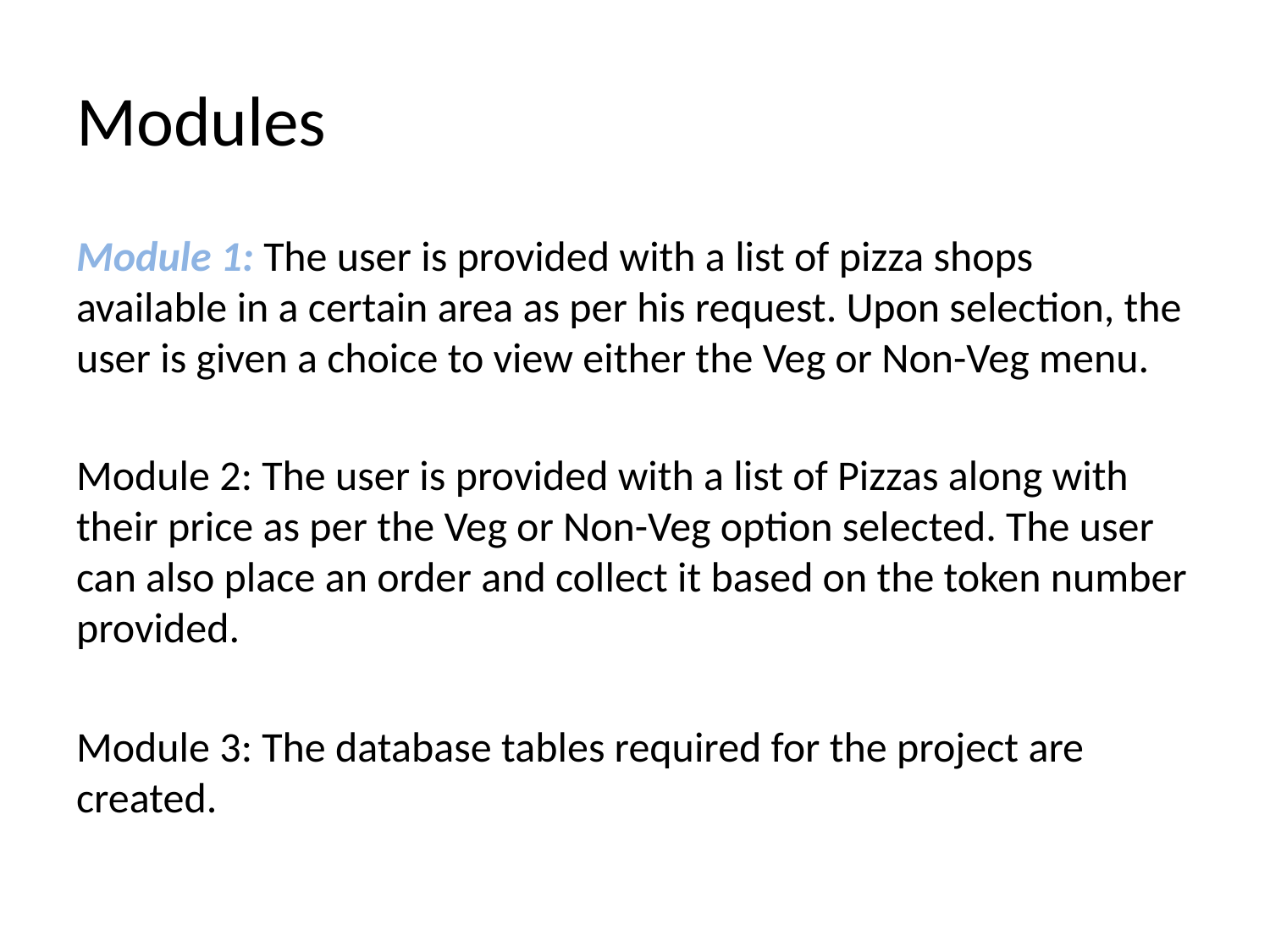

# Modules
Module 1: The user is provided with a list of pizza shops available in a certain area as per his request. Upon selection, the user is given a choice to view either the Veg or Non-Veg menu.

Module 2: The user is provided with a list of Pizzas along with their price as per the Veg or Non-Veg option selected. The user can also place an order and collect it based on the token number provided.

Module 3: The database tables required for the project are created.